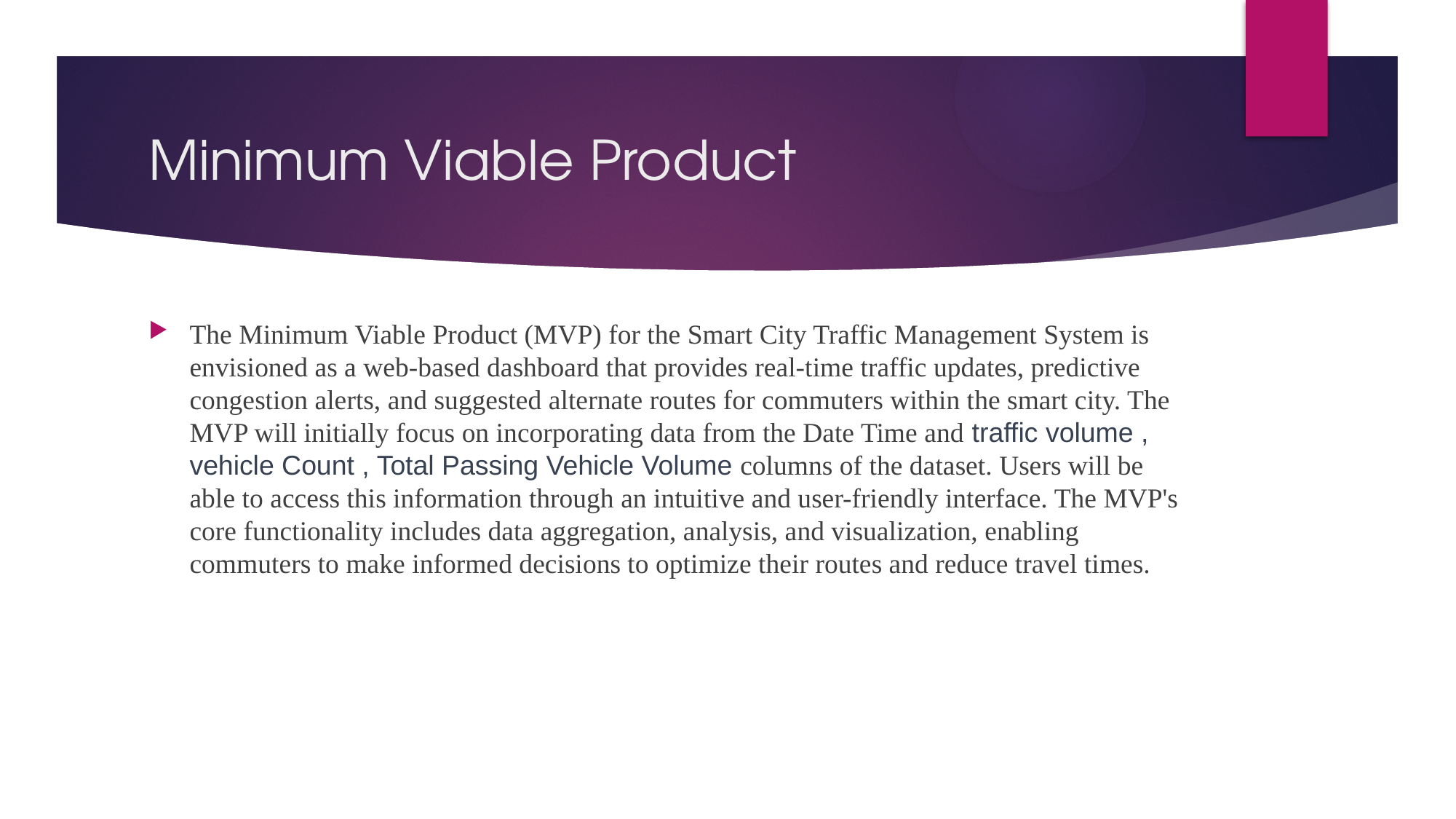

# Minimum Viable Product
The Minimum Viable Product (MVP) for the Smart City Traffic Management System is envisioned as a web-based dashboard that provides real-time traffic updates, predictive congestion alerts, and suggested alternate routes for commuters within the smart city. The MVP will initially focus on incorporating data from the Date Time and traffic volume , vehicle Count , Total Passing Vehicle Volume columns of the dataset. Users will be able to access this information through an intuitive and user-friendly interface. The MVP's core functionality includes data aggregation, analysis, and visualization, enabling commuters to make informed decisions to optimize their routes and reduce travel times.